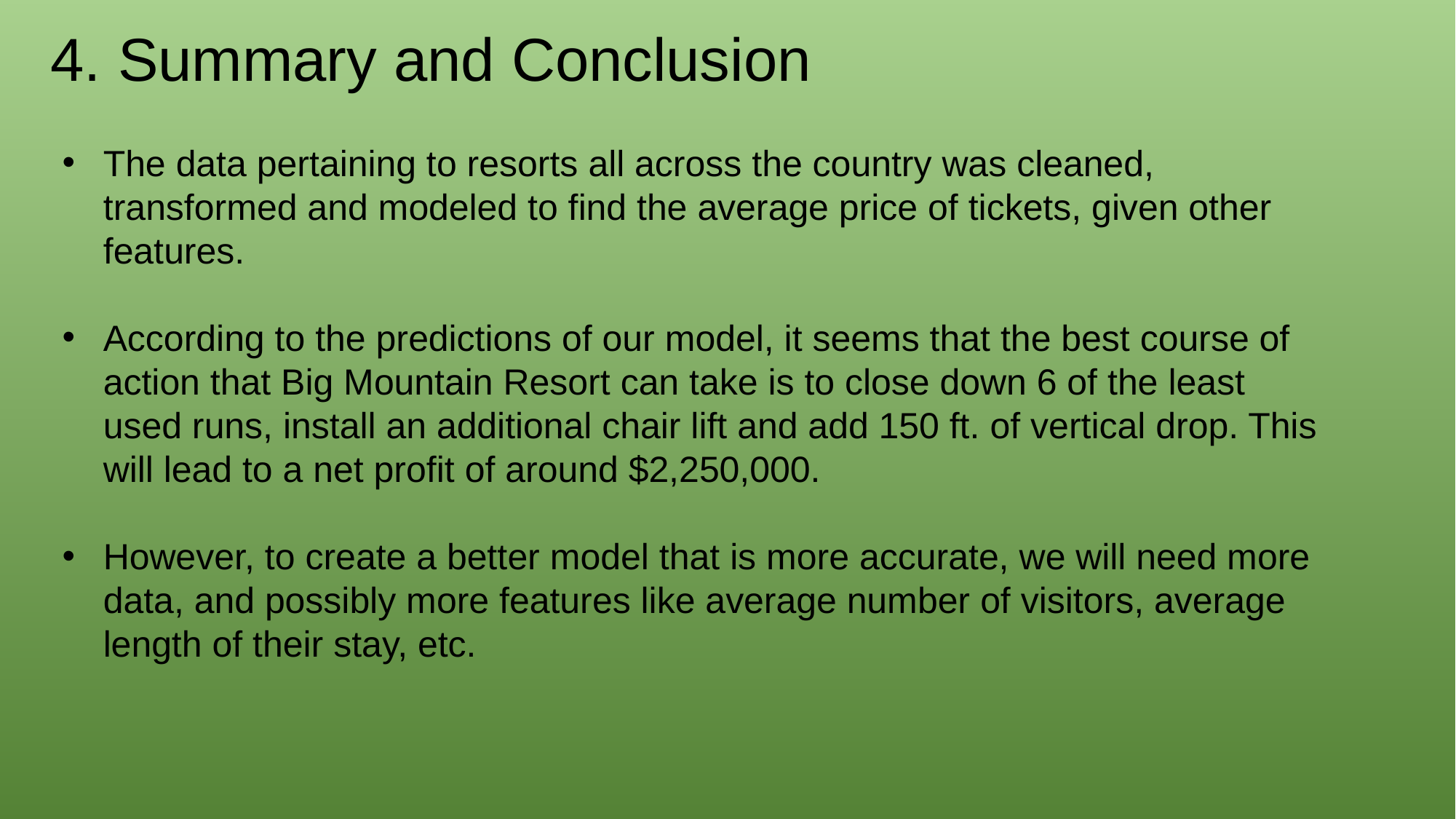

4. Summary and Conclusion
The data pertaining to resorts all across the country was cleaned, transformed and modeled to find the average price of tickets, given other features.

According to the predictions of our model, it seems that the best course of action that Big Mountain Resort can take is to close down 6 of the least used runs, install an additional chair lift and add 150 ft. of vertical drop. This will lead to a net profit of around $2,250,000.

However, to create a better model that is more accurate, we will need more data, and possibly more features like average number of visitors, average length of their stay, etc.